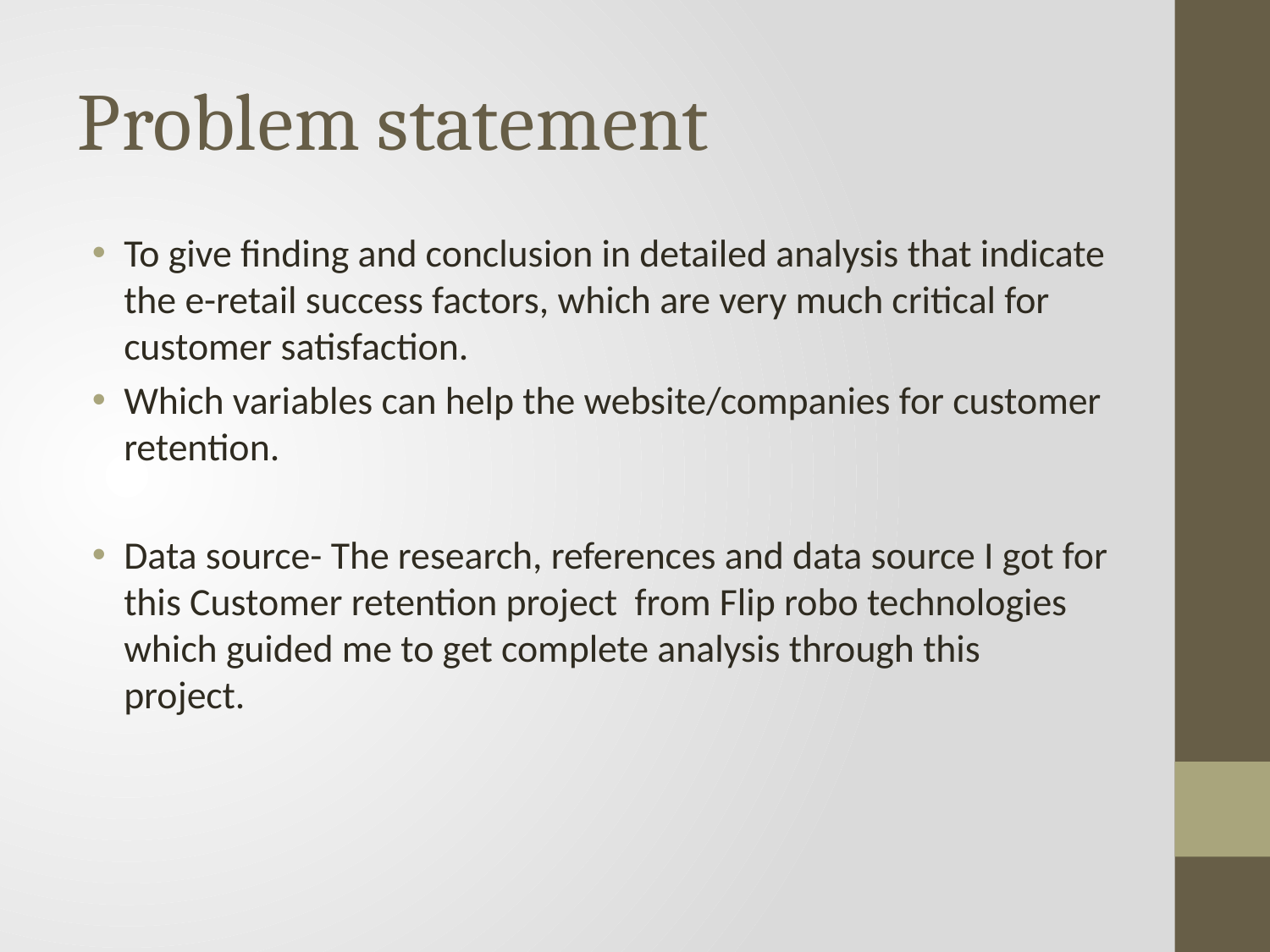

# Problem statement
To give finding and conclusion in detailed analysis that indicate the e-retail success factors, which are very much critical for customer satisfaction.
Which variables can help the website/companies for customer retention.

Data source- The research, references and data source I got for this Customer retention project  from Flip robo technologies which guided me to get complete analysis through this project.